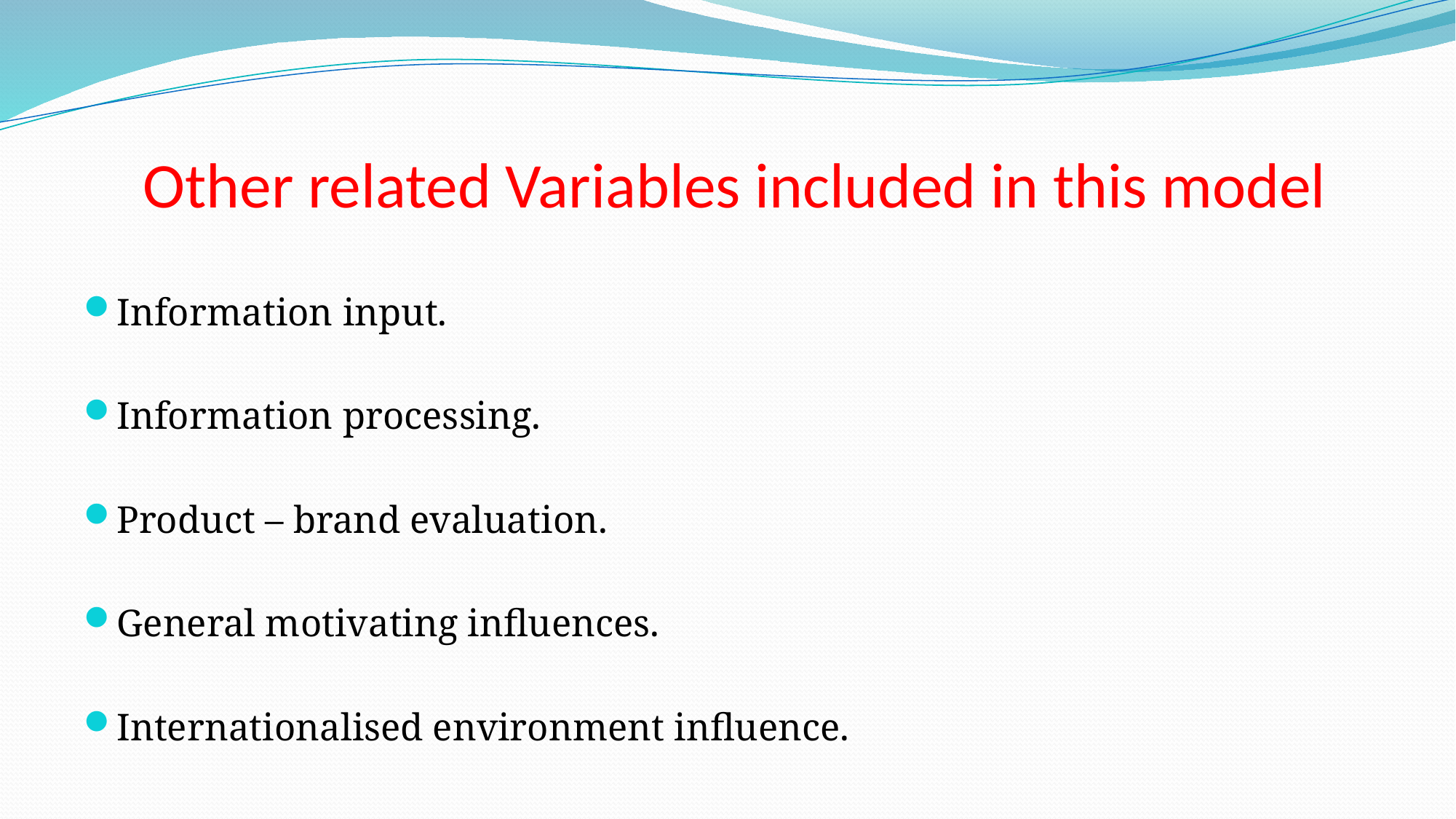

# Other related Variables included in this model

Information input.

Information processing.

Product – brand evaluation.

General motivating influences.

Internationalised environment influence.